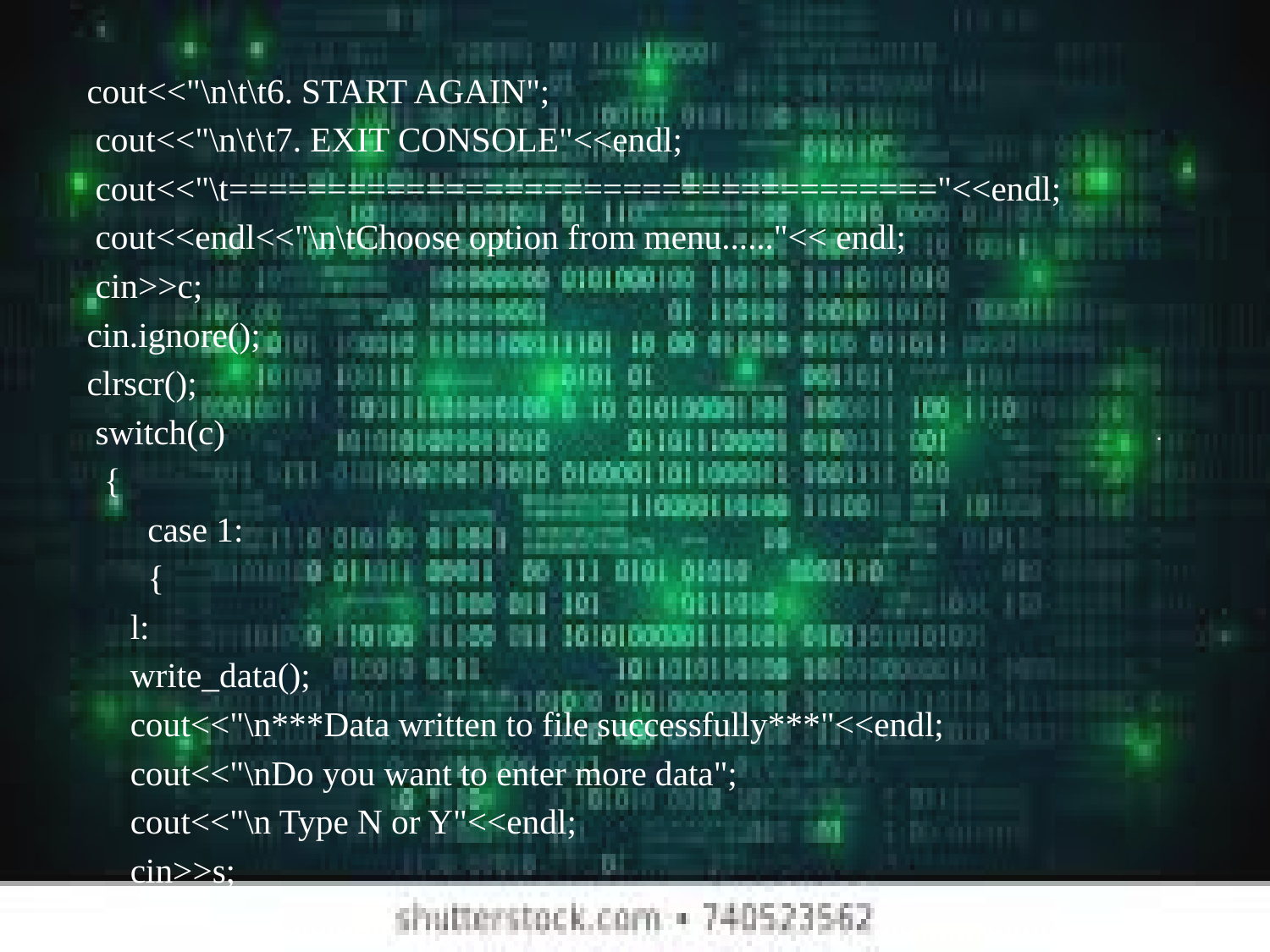

cout<<"\n\t\t6. START AGAIN";
	   cout<<"\n\t\t7. EXIT CONSOLE"<<endl;
	   cout<<"\t===================================="<<endl;
	   cout<<endl<<"\n\tChoose option from menu......"<< endl;
	   cin>>c;
          cin.ignore();
          clrscr();
	   switch(c)
	    {
	         case 1:
	         {
		       l:
		       write_data();
		       cout<<"\n***Data written to file successfully***"<<endl;
		       cout<<"\nDo you want to enter more data";
		       cout<<"\n Type N or Y"<<endl;
		       cin>>s;

# .